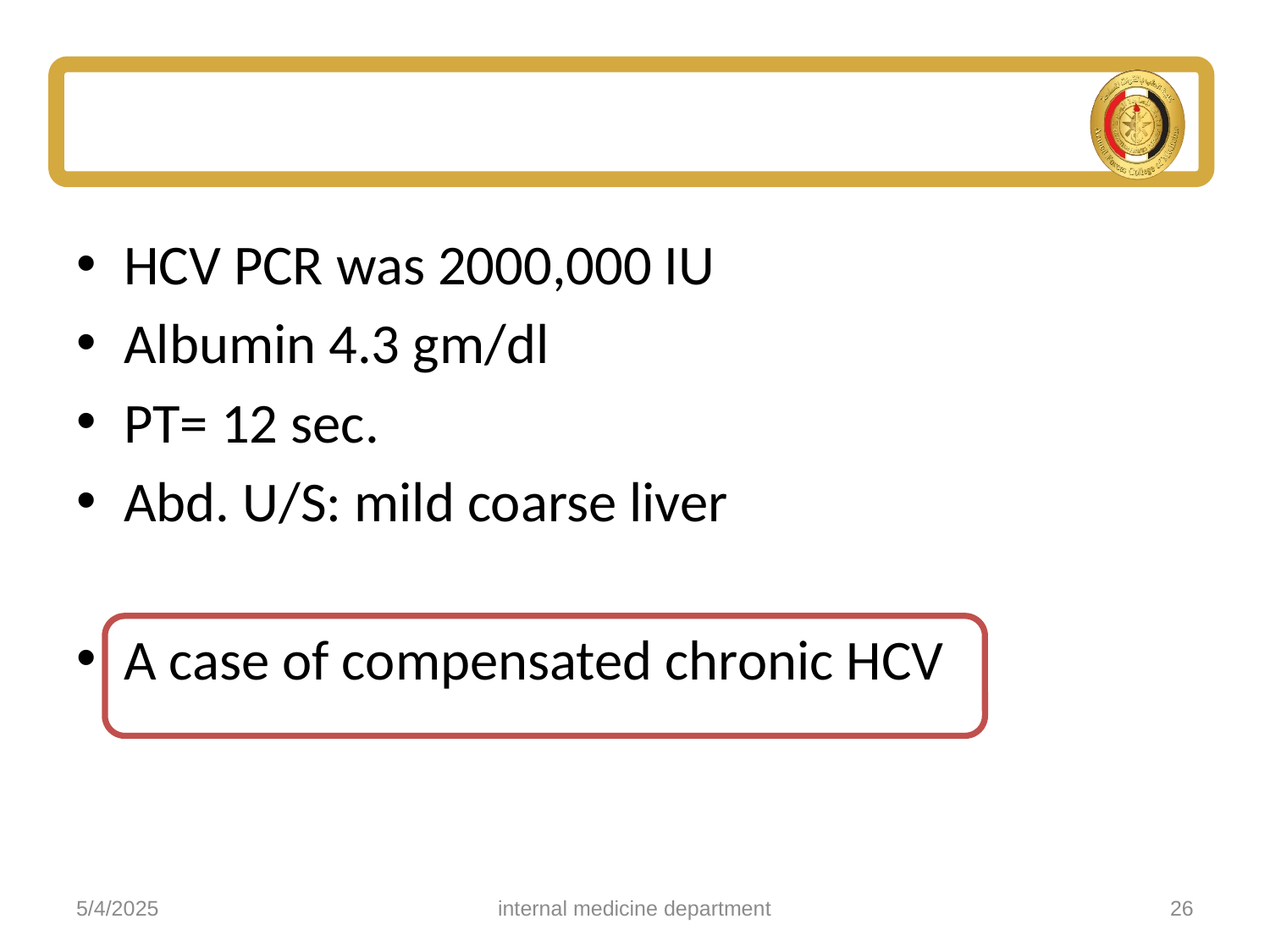

#
HCV PCR was 2000,000 IU
Albumin 4.3 gm/dl
PT= 12 sec.
Abd. U/S: mild coarse liver

A case of compensated chronic HCV

5/4/2025
internal medicine department
26